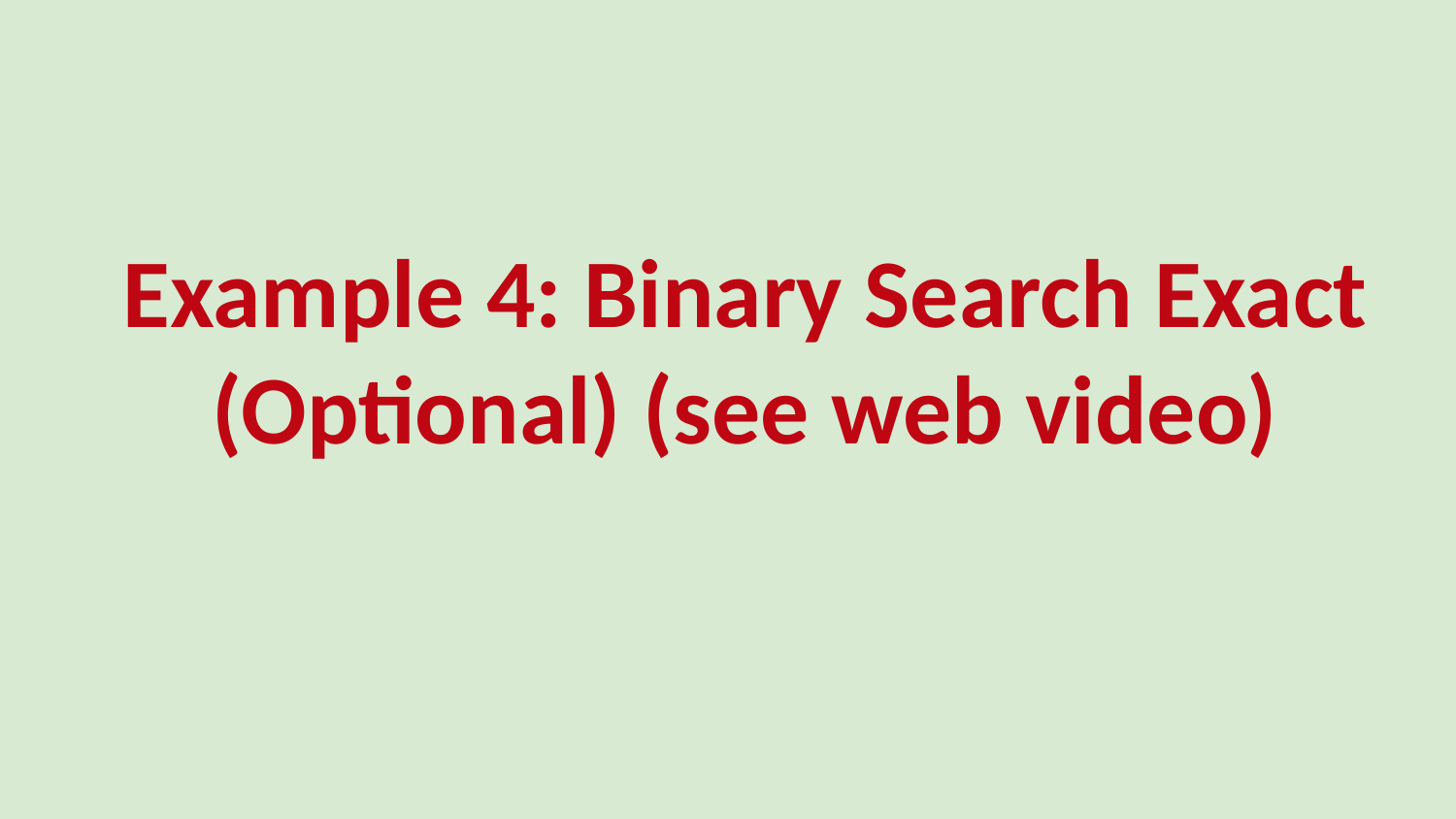

# Example 4: Binary Search Exact
(Optional) (see web video)